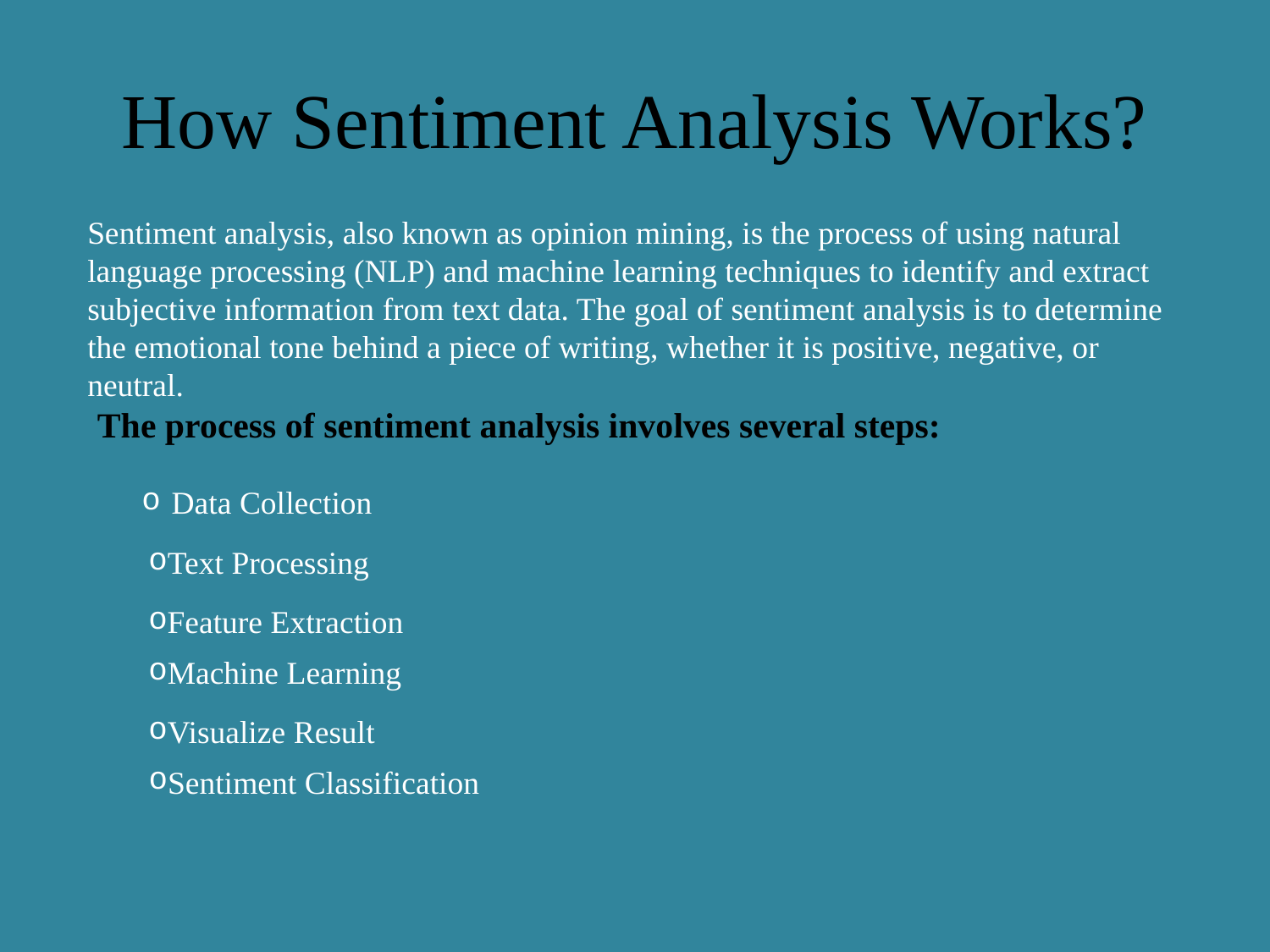

# How Sentiment Analysis Works?
Sentiment analysis, also known as opinion mining, is the process of using natural language processing (NLP) and machine learning techniques to identify and extract subjective information from text data. The goal of sentiment analysis is to determine the emotional tone behind a piece of writing, whether it is positive, negative, or neutral.
The process of sentiment analysis involves several steps:
Data Collection
Text Processing
Feature Extraction
Machine Learning
Visualize Result
Sentiment Classification